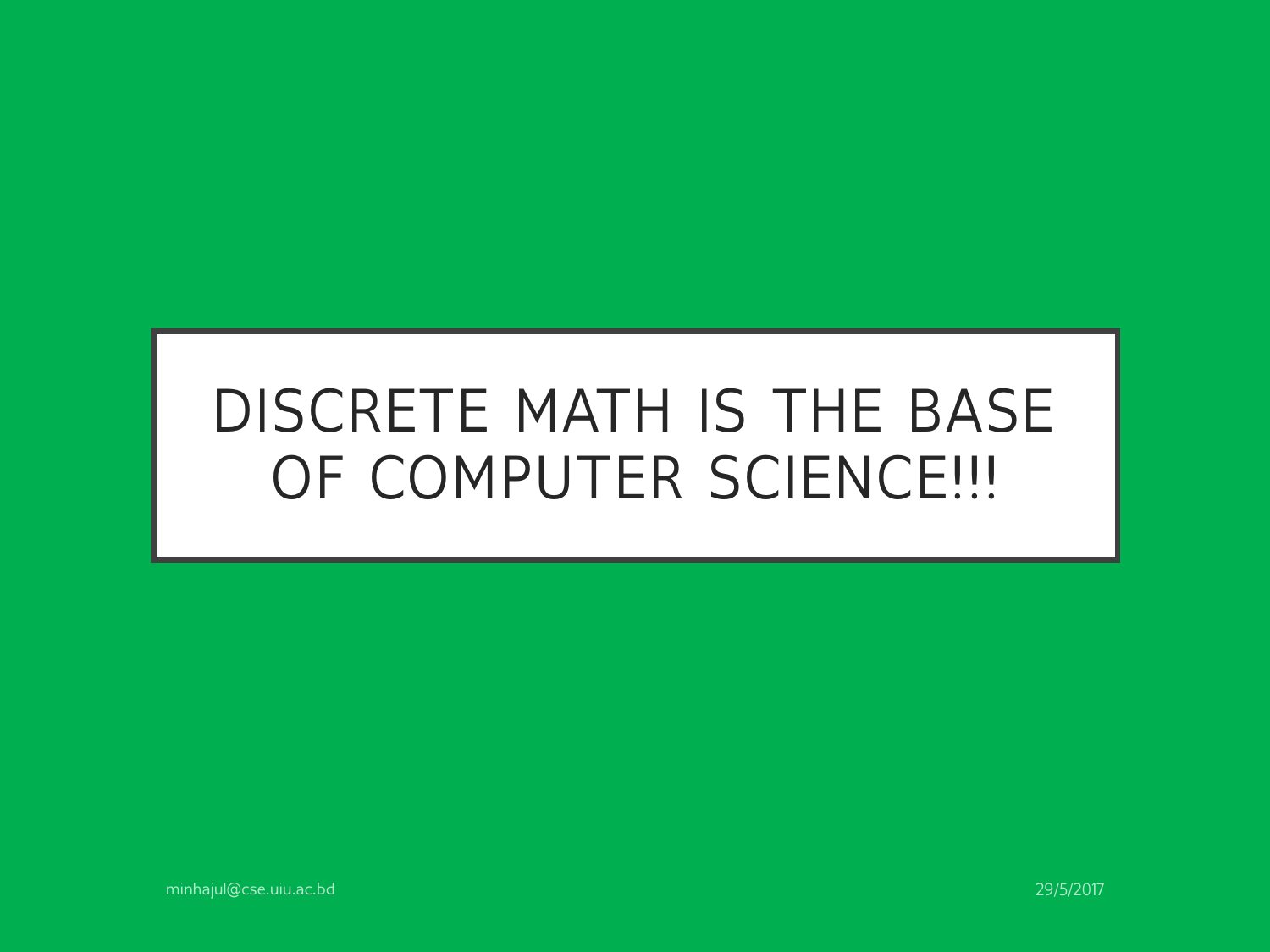

# Discrete math is the base of Computer Science!!!

minhajul@cse.uiu.ac.bd
29/5/2017